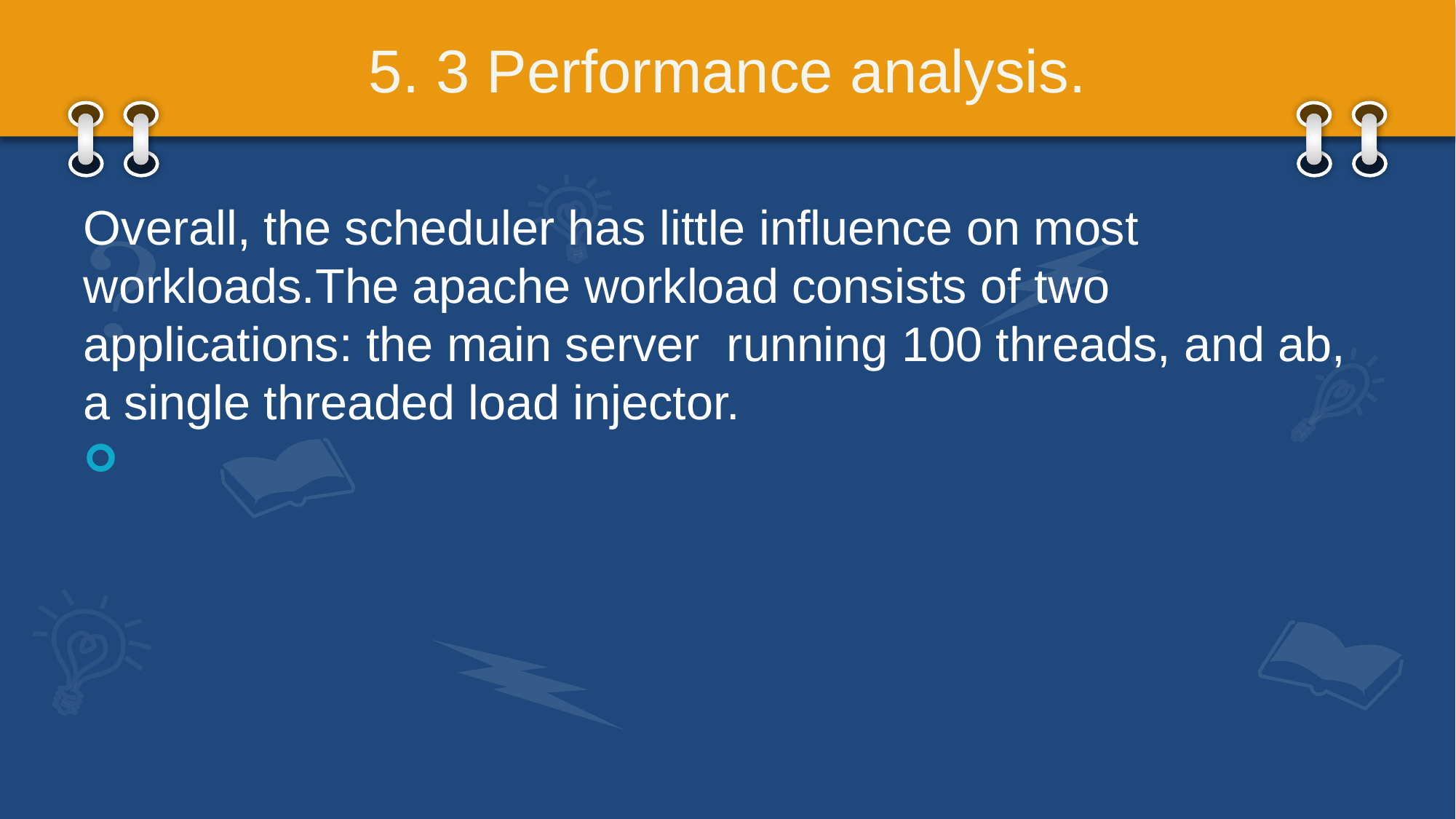

# 5. 3 Performance analysis.
Overall, the scheduler has little influence on most workloads.The apache workload consists of two applications: the main server  running 100 threads, and ab, a single threaded load injector.